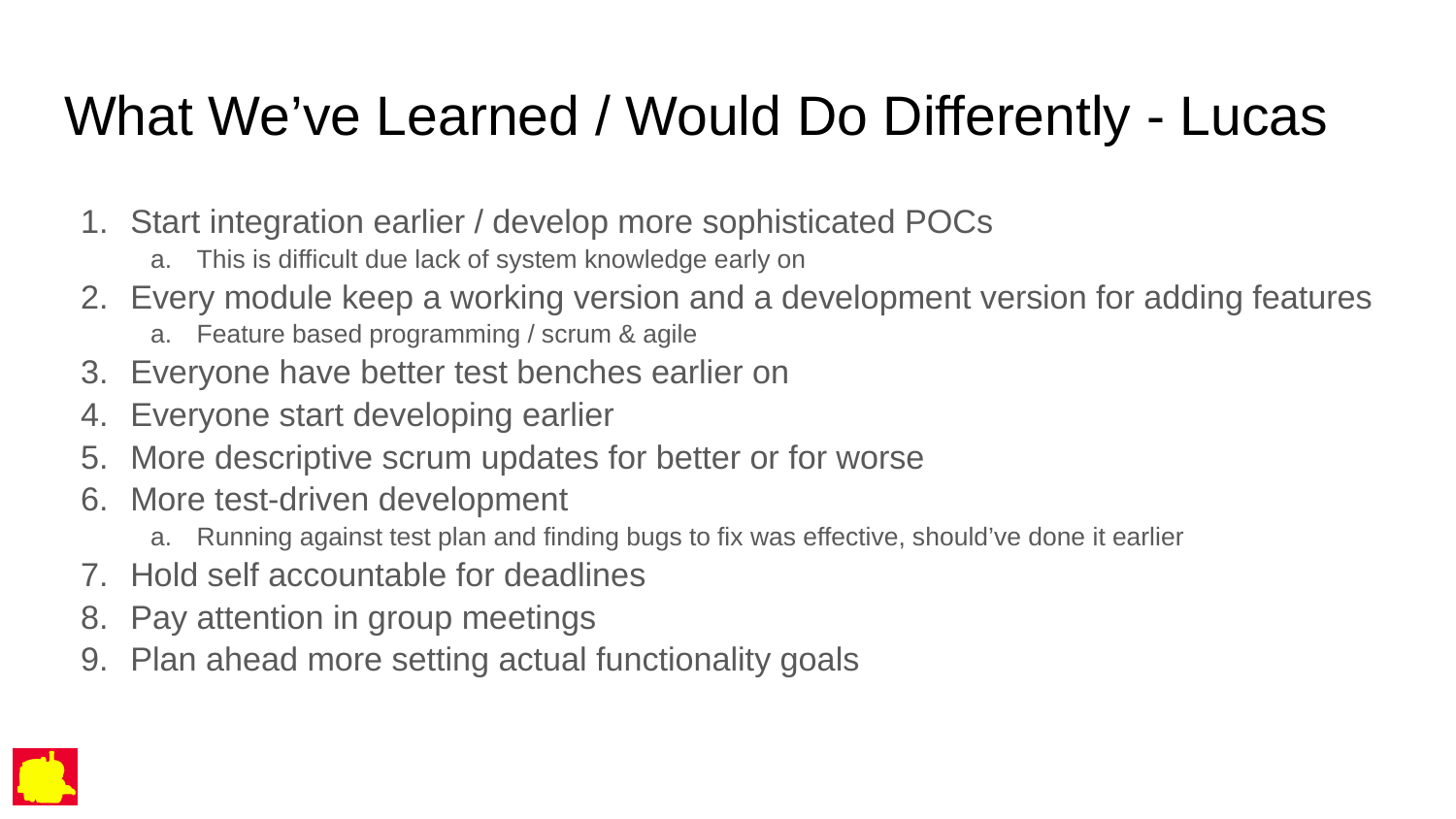

# What We’ve Learned / Would Do Differently - Lucas
Start integration earlier / develop more sophisticated POCs
This is difficult due lack of system knowledge early on
Every module keep a working version and a development version for adding features
Feature based programming / scrum & agile
Everyone have better test benches earlier on
Everyone start developing earlier
More descriptive scrum updates for better or for worse
More test-driven development
Running against test plan and finding bugs to fix was effective, should’ve done it earlier
Hold self accountable for deadlines
Pay attention in group meetings
Plan ahead more setting actual functionality goals